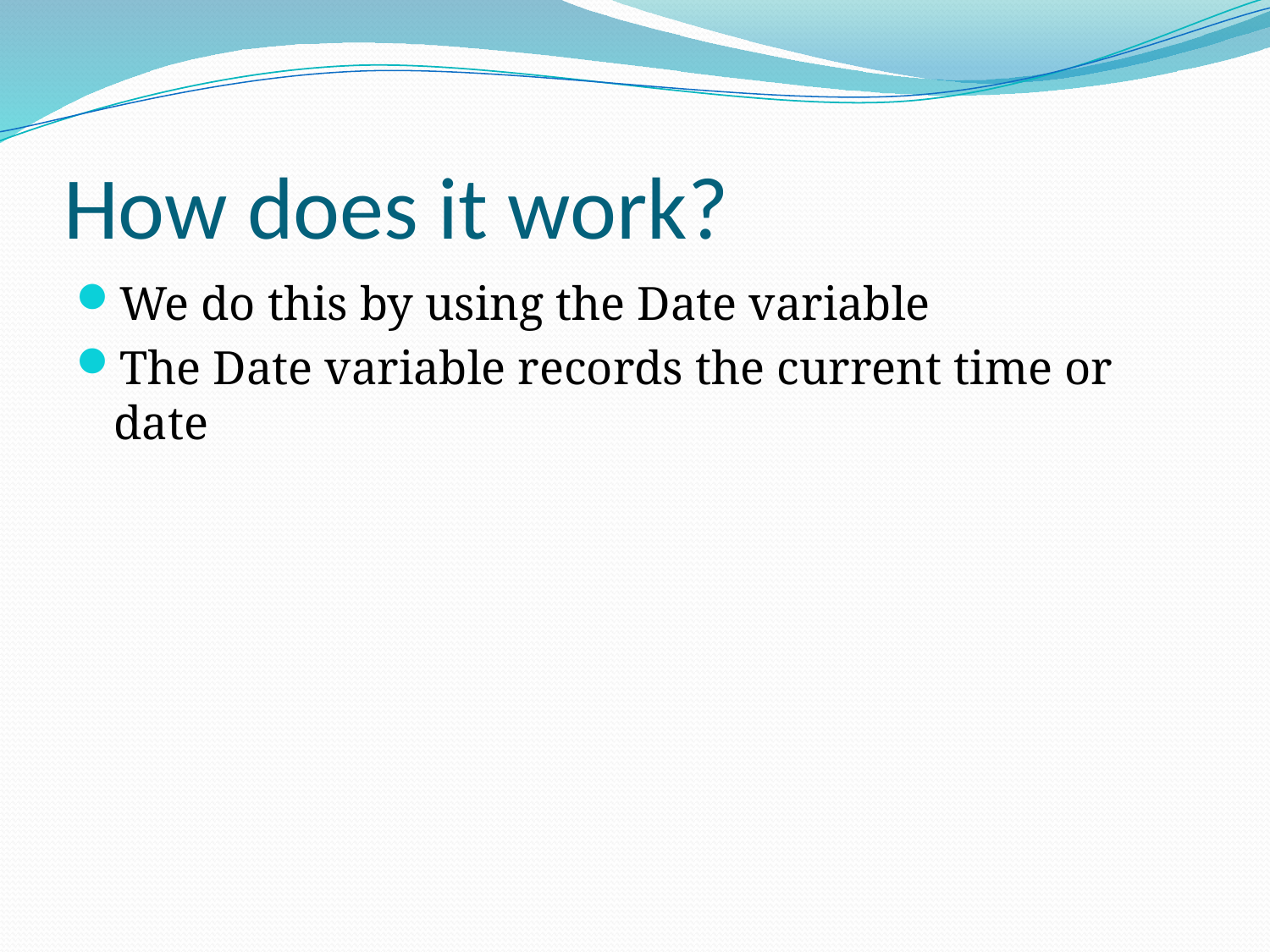

# How does it work?
We do this by using the Date variable
The Date variable records the current time or date